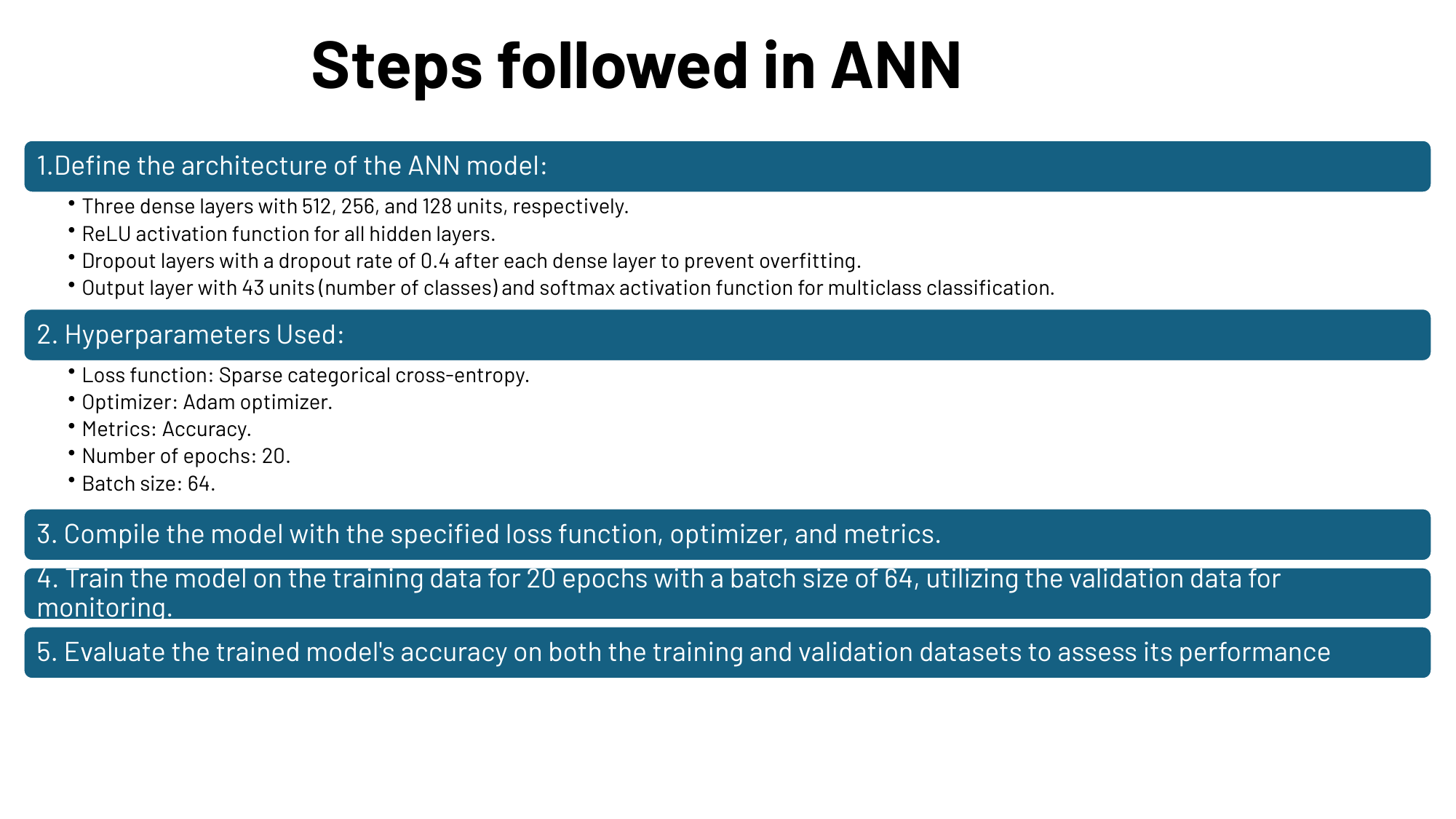

# Steps followed in ANN
1.Define the architecture of the ANN model:
Three dense layers with 512, 256, and 128 units, respectively.
ReLU activation function for all hidden layers.
Dropout layers with a dropout rate of 0.4 after each dense layer to prevent overfitting.
Output layer with 43 units (number of classes) and softmax activation function for multiclass classification.
2. Hyperparameters Used:
Loss function: Sparse categorical cross-entropy.
Optimizer: Adam optimizer.
Metrics: Accuracy.
Number of epochs: 20.
Batch size: 64.
3. Compile the model with the specified loss function, optimizer, and metrics.
4. Train the model on the training data for 20 epochs with a batch size of 64, utilizing the validation data for monitoring.
5. Evaluate the trained model's accuracy on both the training and validation datasets to assess its performance